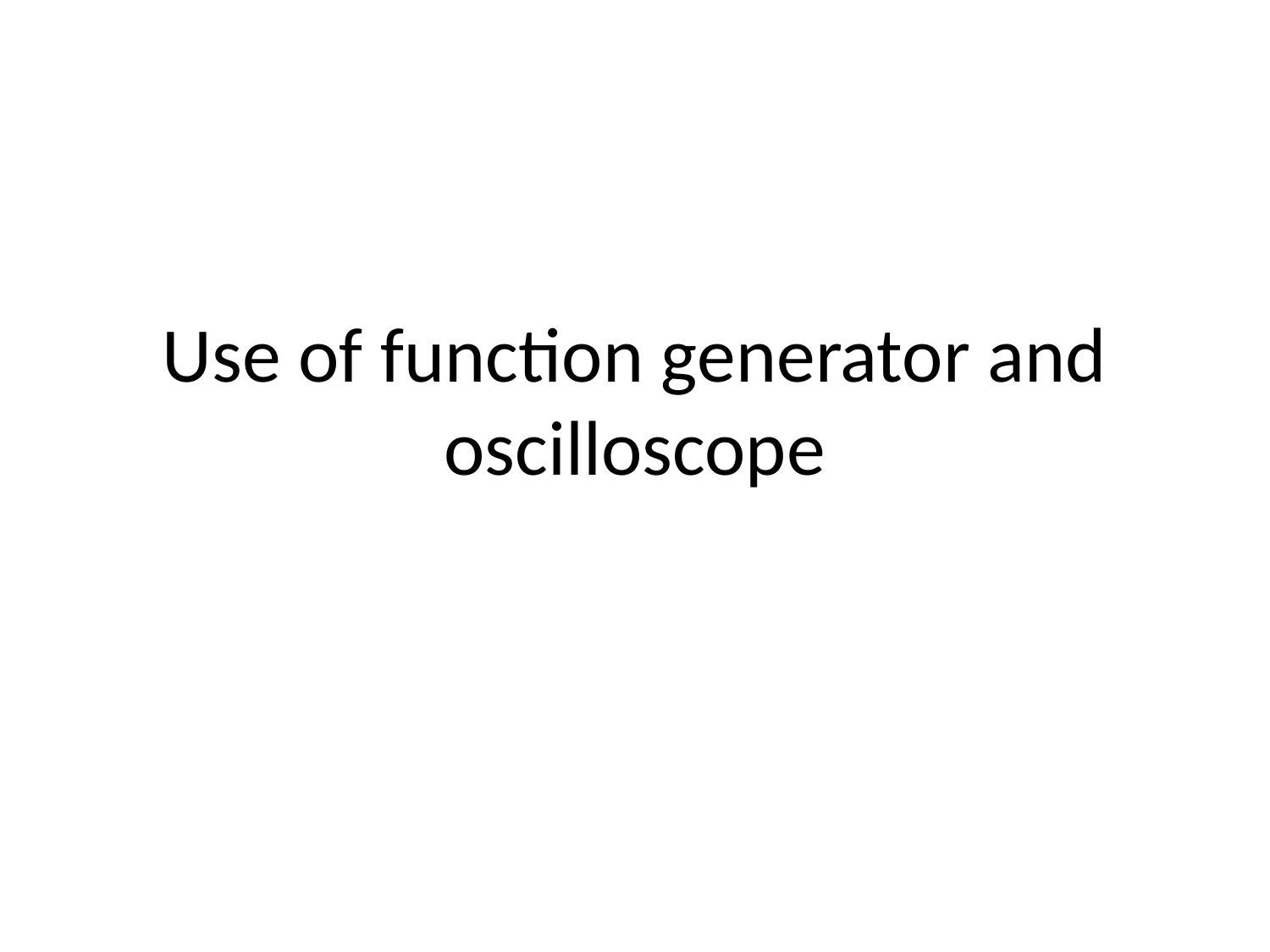

# Use of function generator and oscilloscope